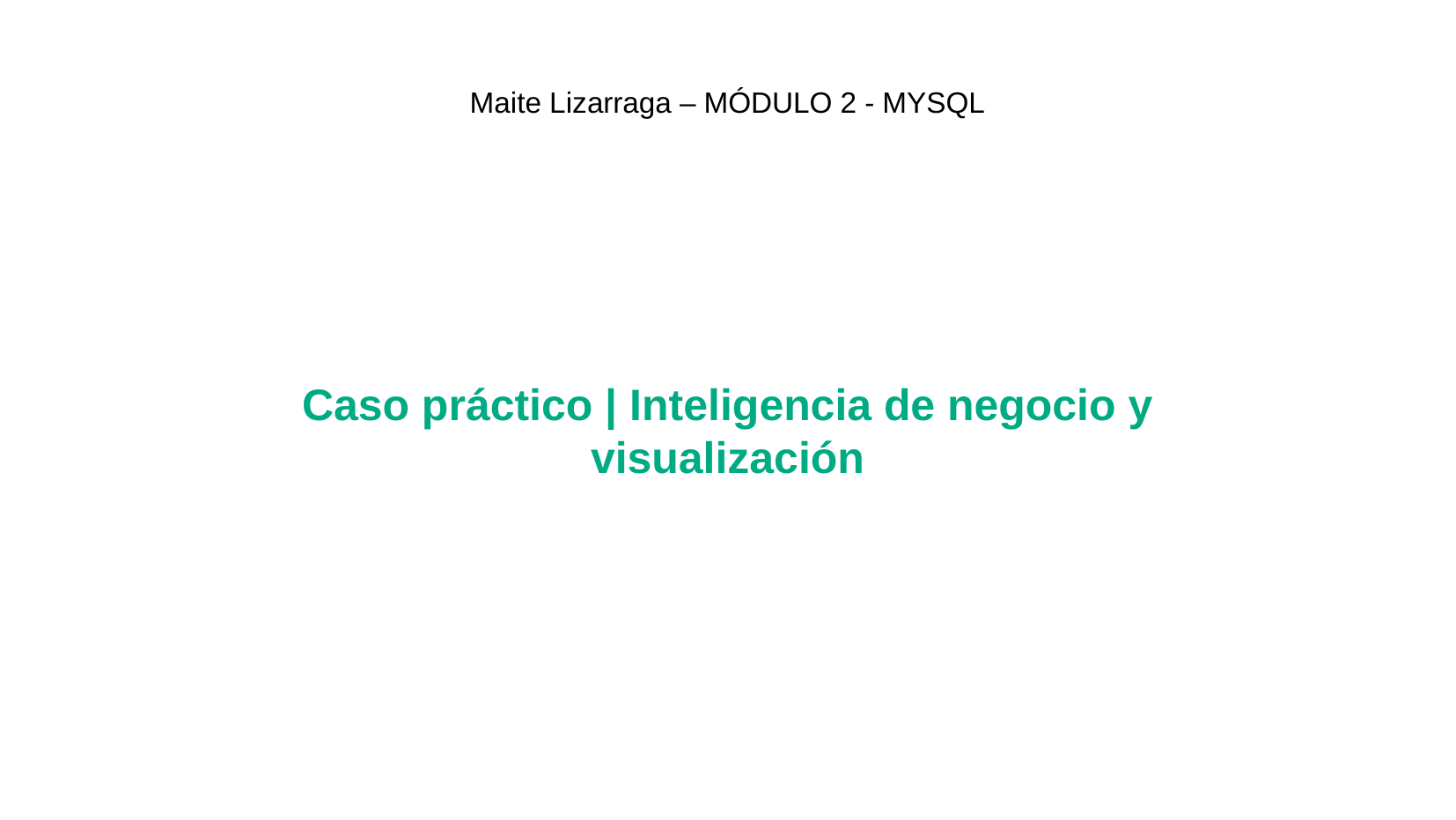

# Maite Lizarraga – MÓDULO 2 - MYSQL
Caso práctico | Inteligencia de negocio y
visualización